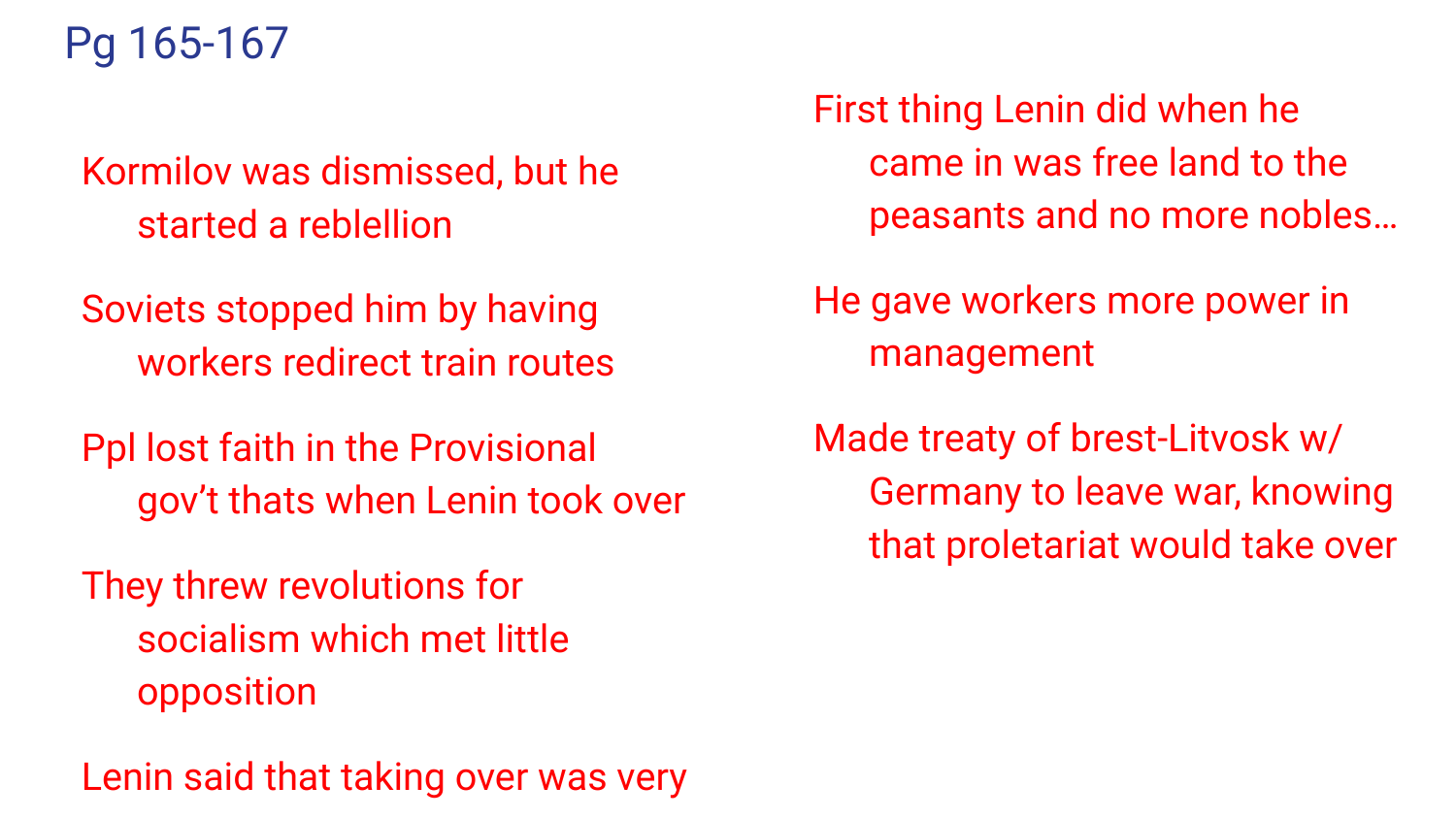

# Pg 165-167
First thing Lenin did when he came in was free land to the peasants and no more nobles…
He gave workers more power in management
Made treaty of brest-Litvosk w/ Germany to leave war, knowing that proletariat would take over

Kormilov was dismissed, but he started a reblellion
Soviets stopped him by having workers redirect train routes
Ppl lost faith in the Provisional gov’t thats when Lenin took over
They threw revolutions for socialism which met little opposition
Lenin said that taking over was very easy